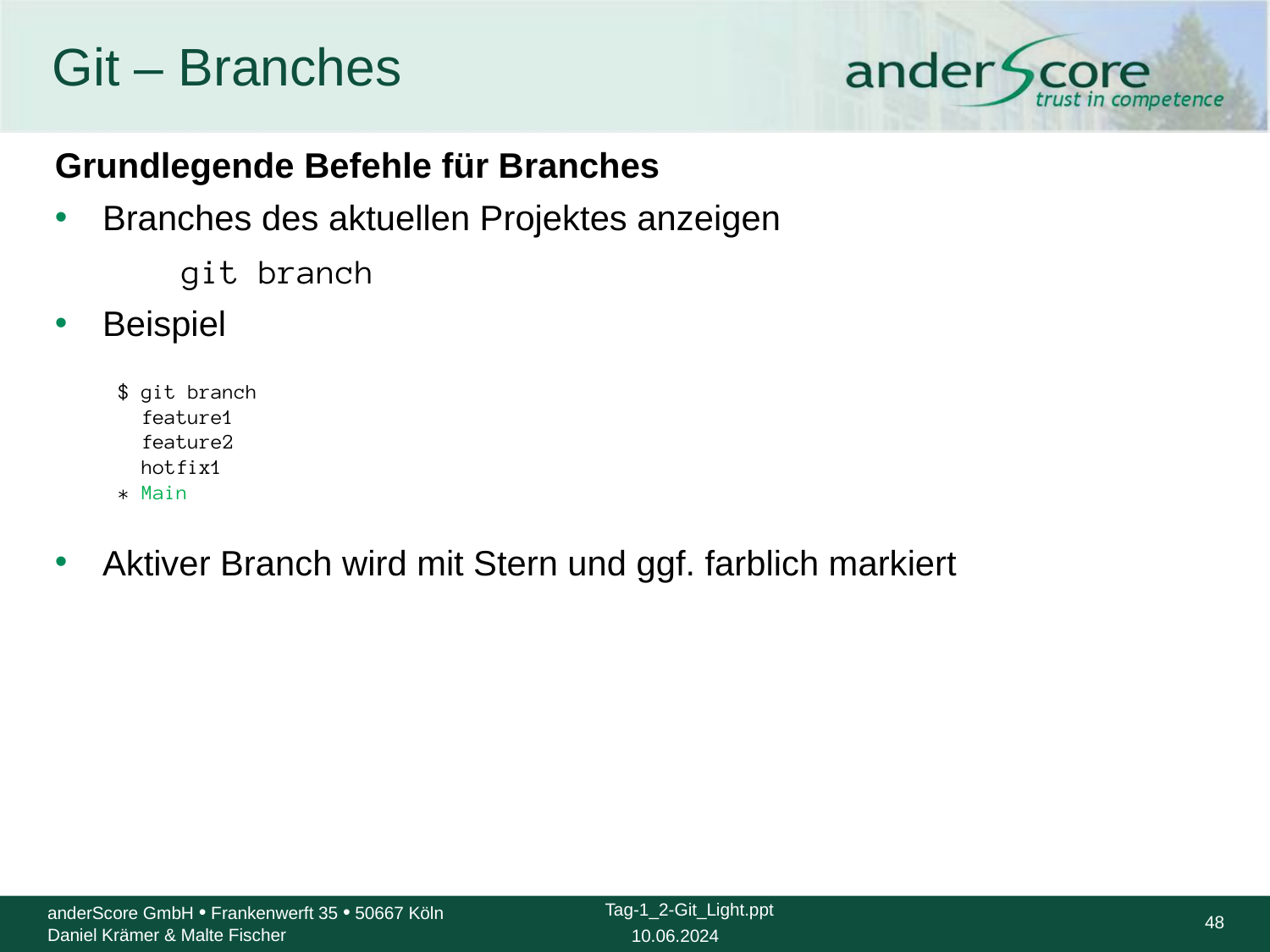

# Git – Branches
Grundlegende Befehle für Branches
Branches des aktuellen Projektes anzeigen
	git branch
Beispiel

$ git branch
  feature1
  feature2
  hotfix1
* Main

Aktiver Branch wird mit Stern und ggf. farblich markiert